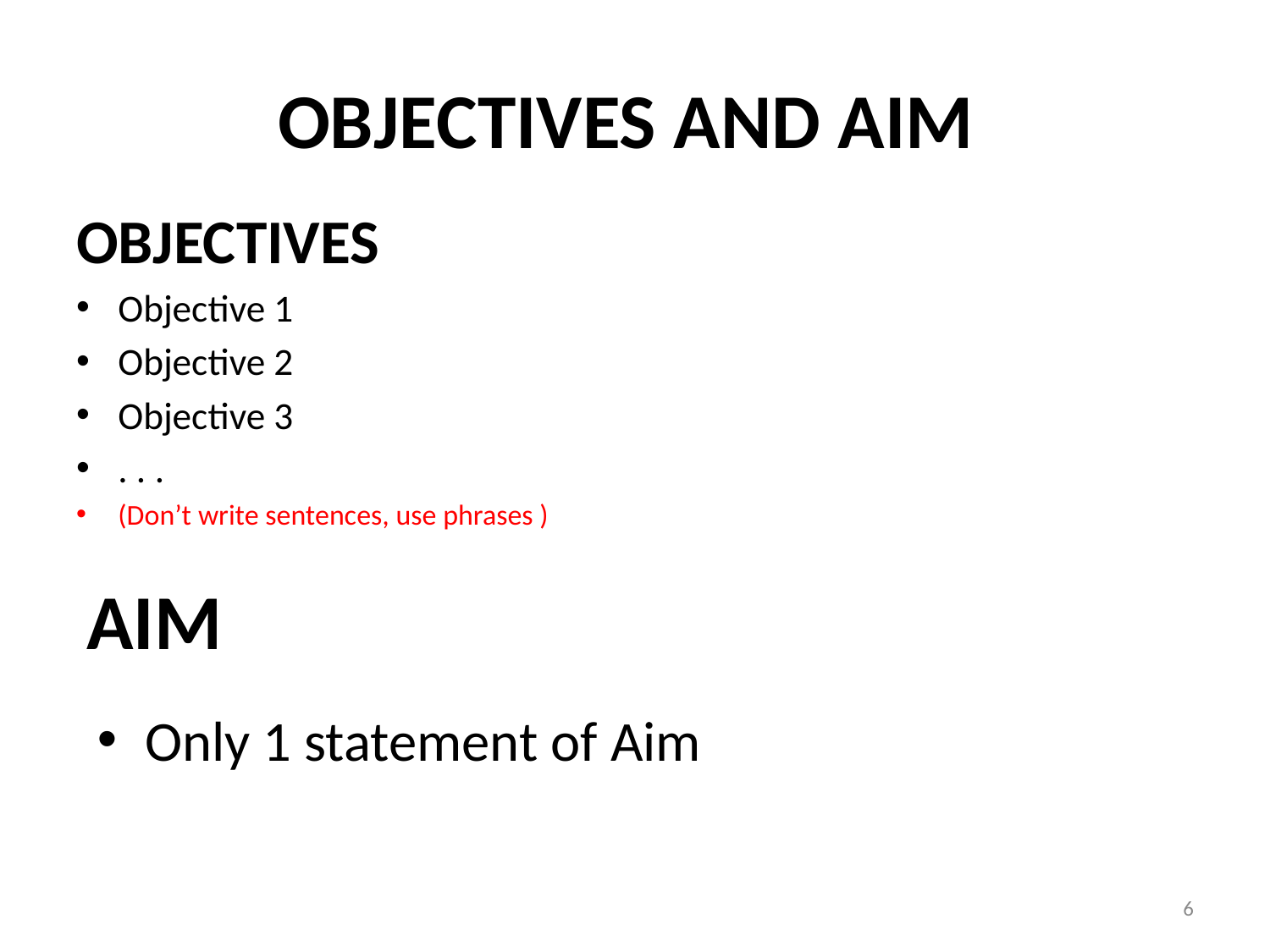

# objectives and aim
objectives
Objective 1
Objective 2
Objective 3
. . .
(Don’t write sentences, use phrases )
aim
Only 1 statement of Aim
6